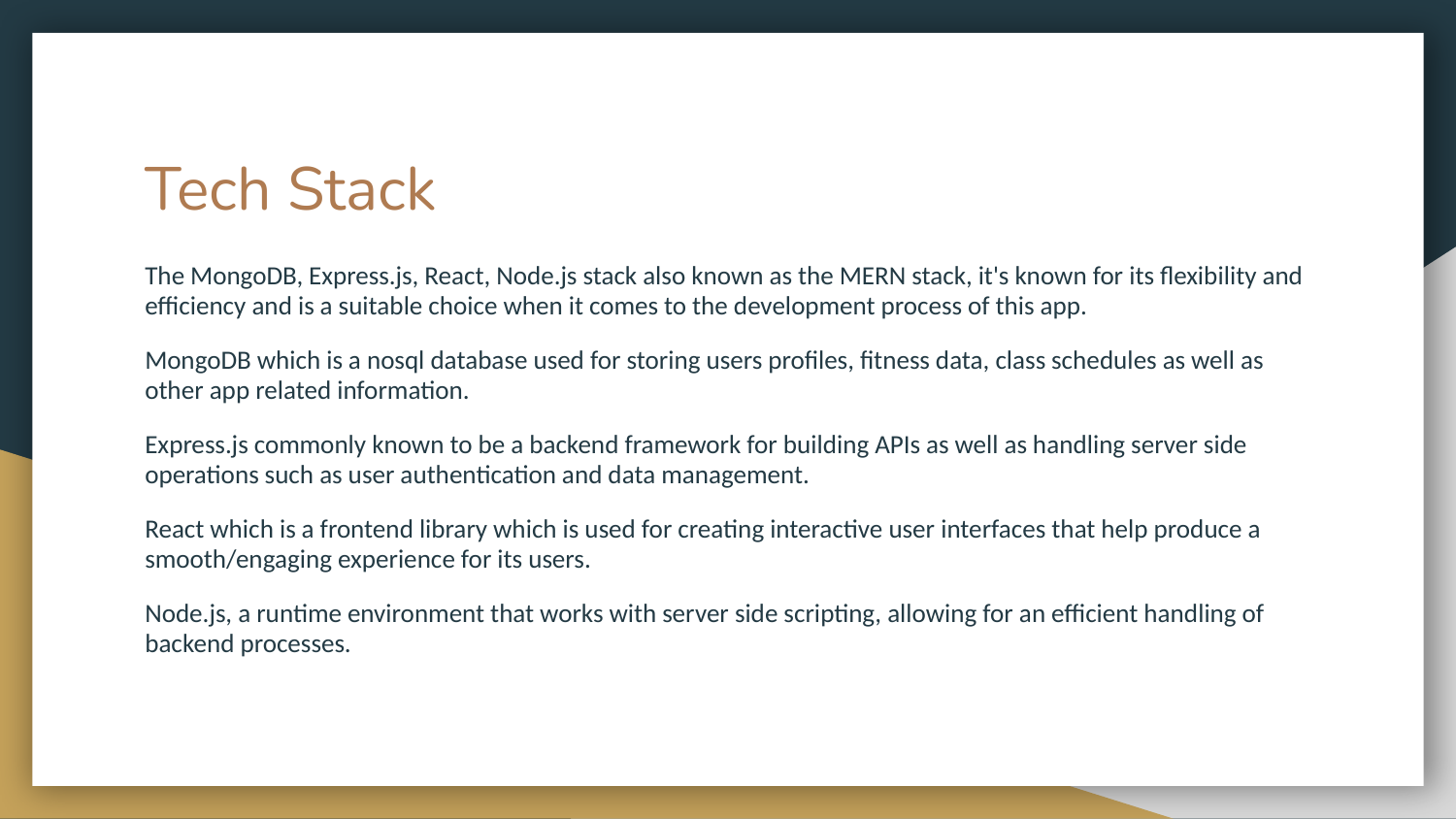

# Tech Stack
The MongoDB, Express.js, React, Node.js stack also known as the MERN stack, it's known for its flexibility and efficiency and is a suitable choice when it comes to the development process of this app.
MongoDB which is a nosql database used for storing users profiles, fitness data, class schedules as well as other app related information.
Express.js commonly known to be a backend framework for building APIs as well as handling server side operations such as user authentication and data management.
React which is a frontend library which is used for creating interactive user interfaces that help produce a smooth/engaging experience for its users.
Node.js, a runtime environment that works with server side scripting, allowing for an efficient handling of backend processes.